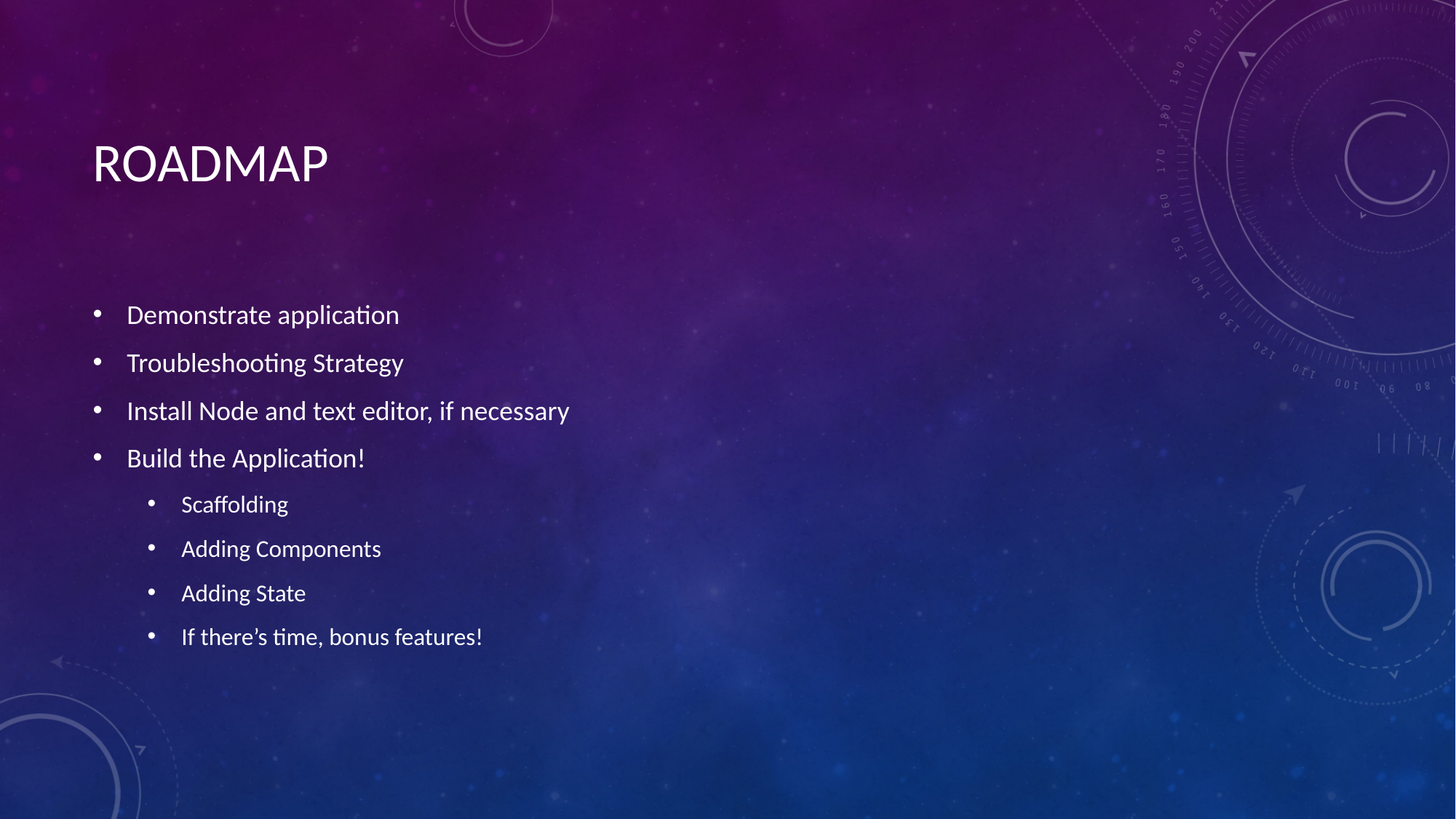

# Roadmap
Demonstrate application
Troubleshooting Strategy
Install Node and text editor, if necessary
Build the Application!
Scaffolding
Adding Components
Adding State
If there’s time, bonus features!